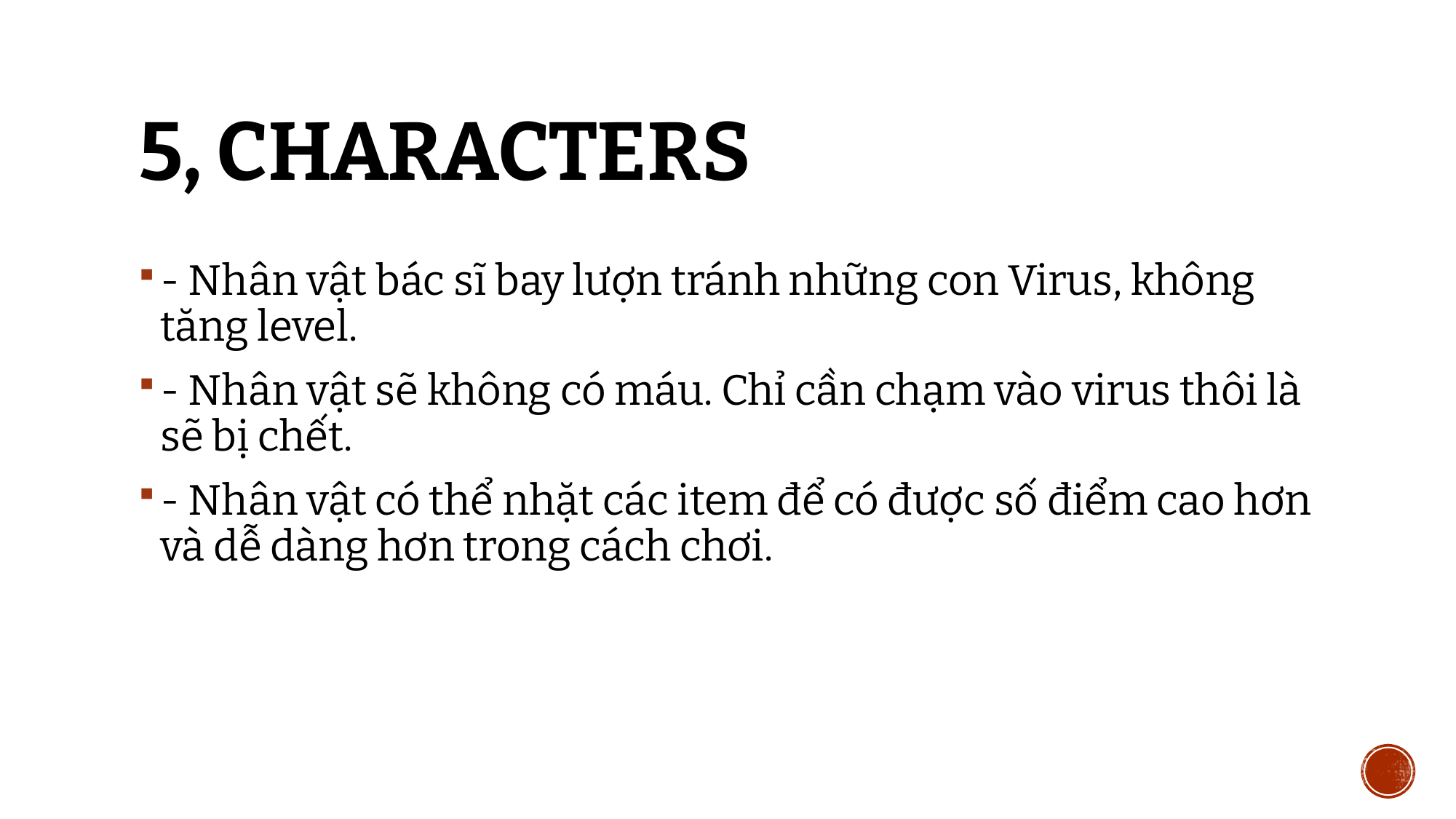

# 5, Characters
- Nhân vật bác sĩ bay lượn tránh những con Virus, không tăng level.
- Nhân vật sẽ không có máu. Chỉ cần chạm vào virus thôi là sẽ bị chết.
- Nhân vật có thể nhặt các item để có được số điểm cao hơn và dễ dàng hơn trong cách chơi.